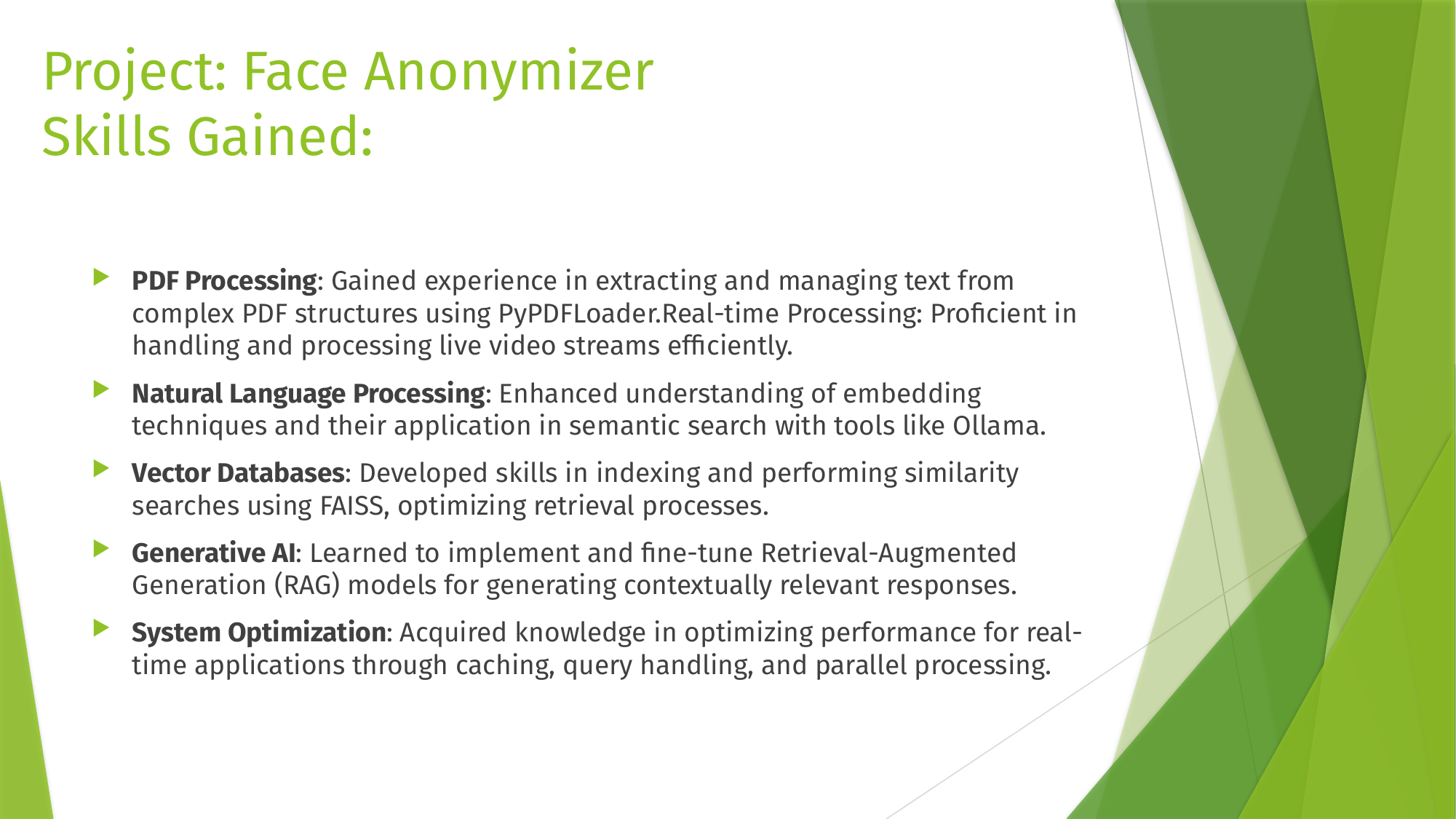

# Project: Face Anonymizer Skills Gained:
PDF Processing: Gained experience in extracting and managing text from complex PDF structures using PyPDFLoader.Real-time Processing: Proficient in handling and processing live video streams efficiently.
Natural Language Processing: Enhanced understanding of embedding techniques and their application in semantic search with tools like Ollama.
Vector Databases: Developed skills in indexing and performing similarity searches using FAISS, optimizing retrieval processes.
Generative AI: Learned to implement and fine-tune Retrieval-Augmented Generation (RAG) models for generating contextually relevant responses.
System Optimization: Acquired knowledge in optimizing performance for real-time applications through caching, query handling, and parallel processing.